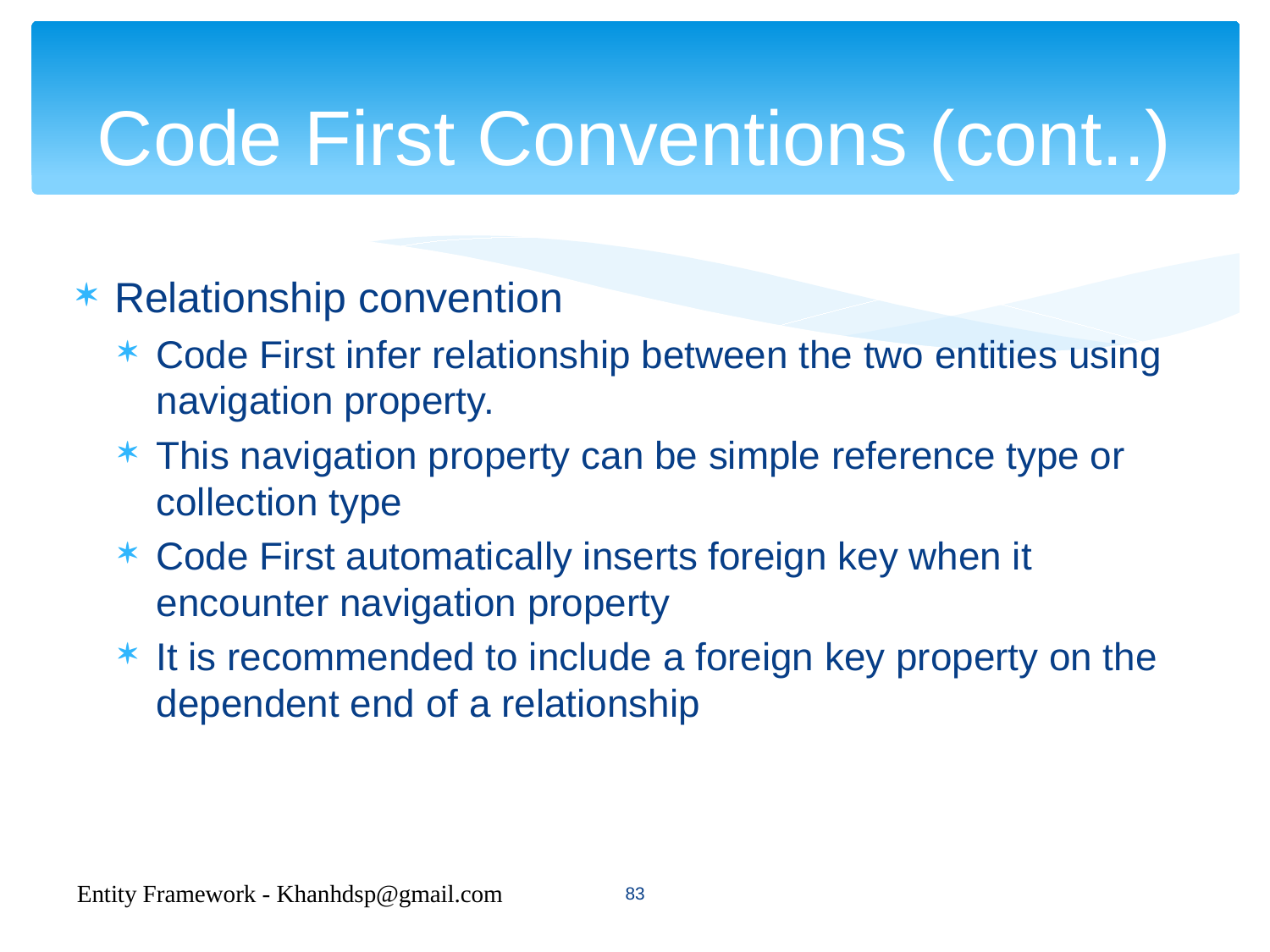

# Code First Conventions (cont..)
Relationship convention
Code First infer relationship between the two entities using navigation property.
This navigation property can be simple reference type or collection type
Code First automatically inserts foreign key when it encounter navigation property
It is recommended to include a foreign key property on the dependent end of a relationship
83
Entity Framework - Khanhdsp@gmail.com